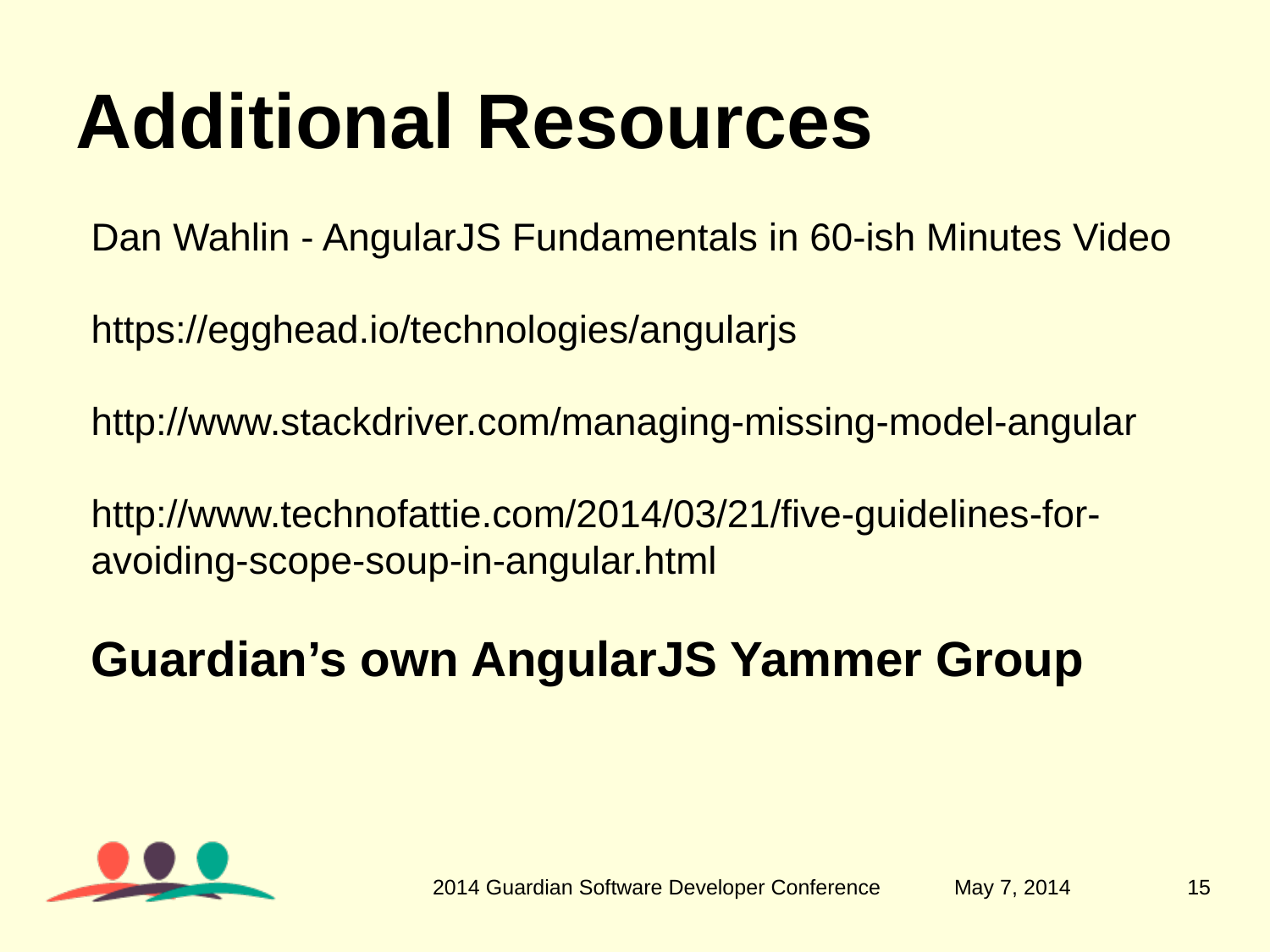

# Additional Resources
Dan Wahlin - AngularJS Fundamentals in 60-ish Minutes Video

https://egghead.io/technologies/angularjs

http://www.stackdriver.com/managing-missing-model-angular

http://www.technofattie.com/2014/03/21/five-guidelines-for-avoiding-scope-soup-in-angular.html

Guardian’s own AngularJS Yammer Group

2014 Guardian Software Developer Conference
May 7, 2014
15